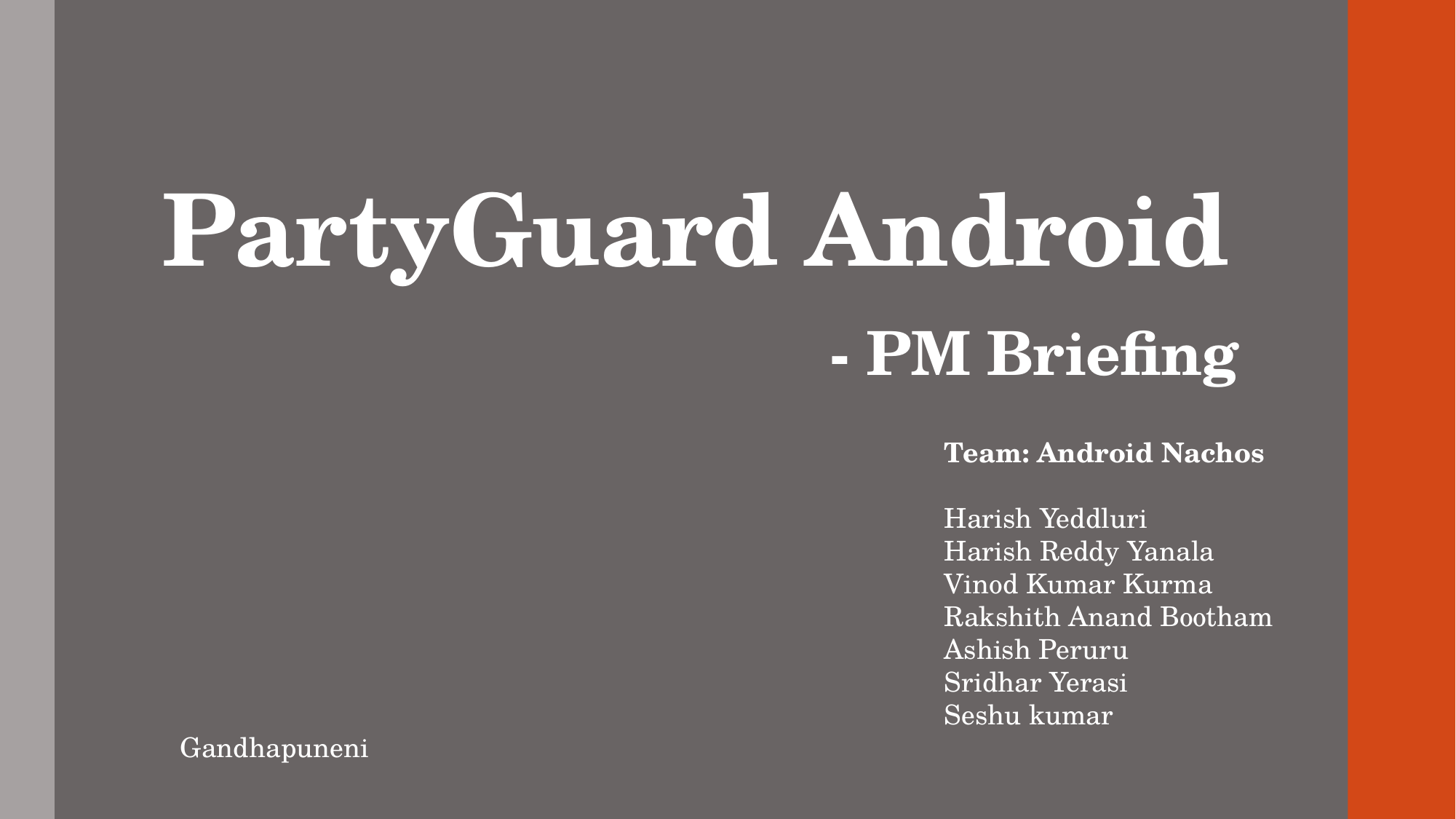

# PartyGuard Android - PM Briefing

							Team: Android Nachos
							Harish Yeddluri
							Harish Reddy Yanala
							Vinod Kumar Kurma
							Rakshith Anand Bootham
							Ashish Peruru
							Sridhar Yerasi
							Seshu kumar Gandhapuneni